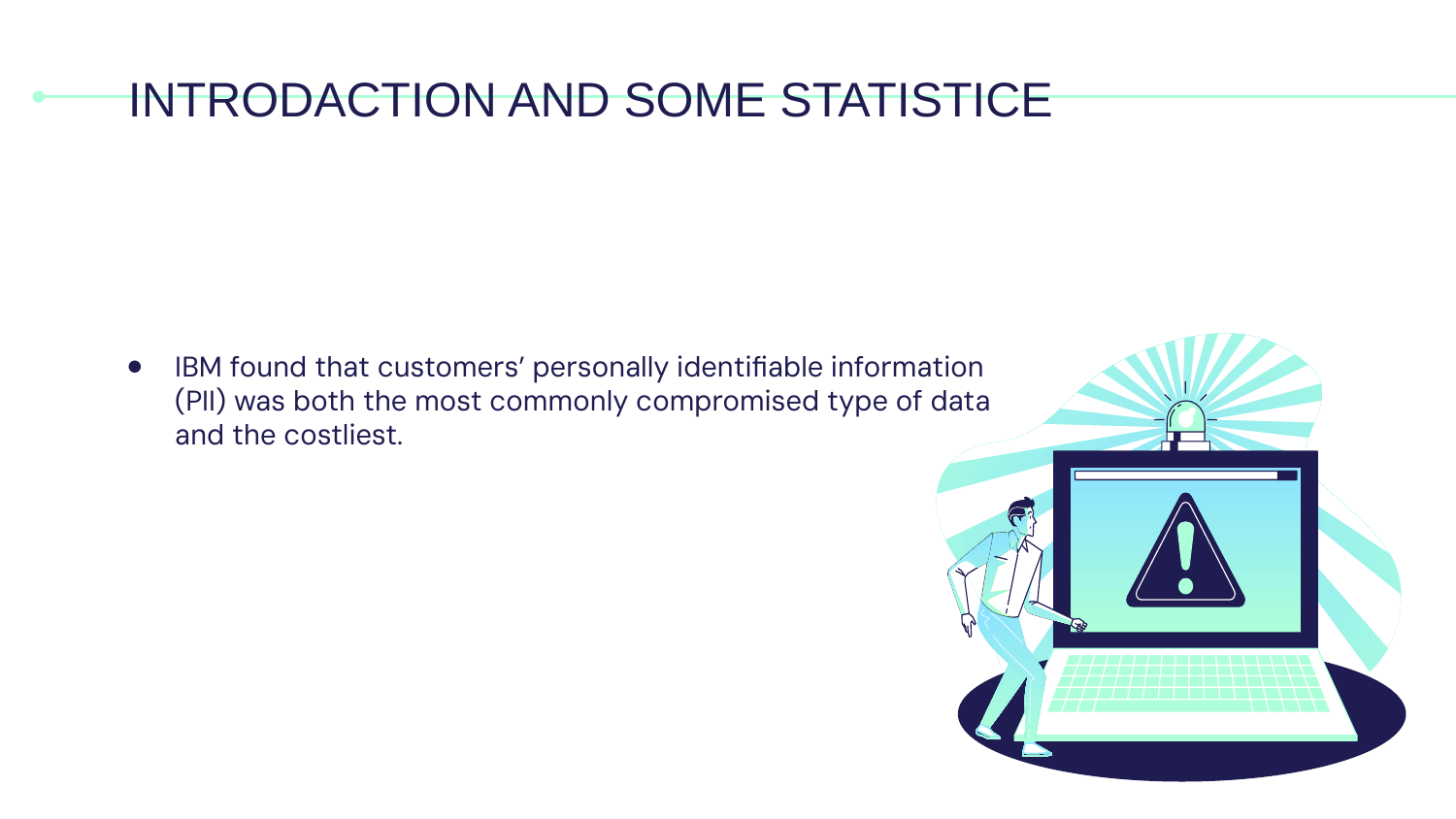

# INTRODACTION AND SOME STATISTICE

IBM found that customers’ personally identifiable information (PII) was both the most commonly compromised type of data and the costliest.